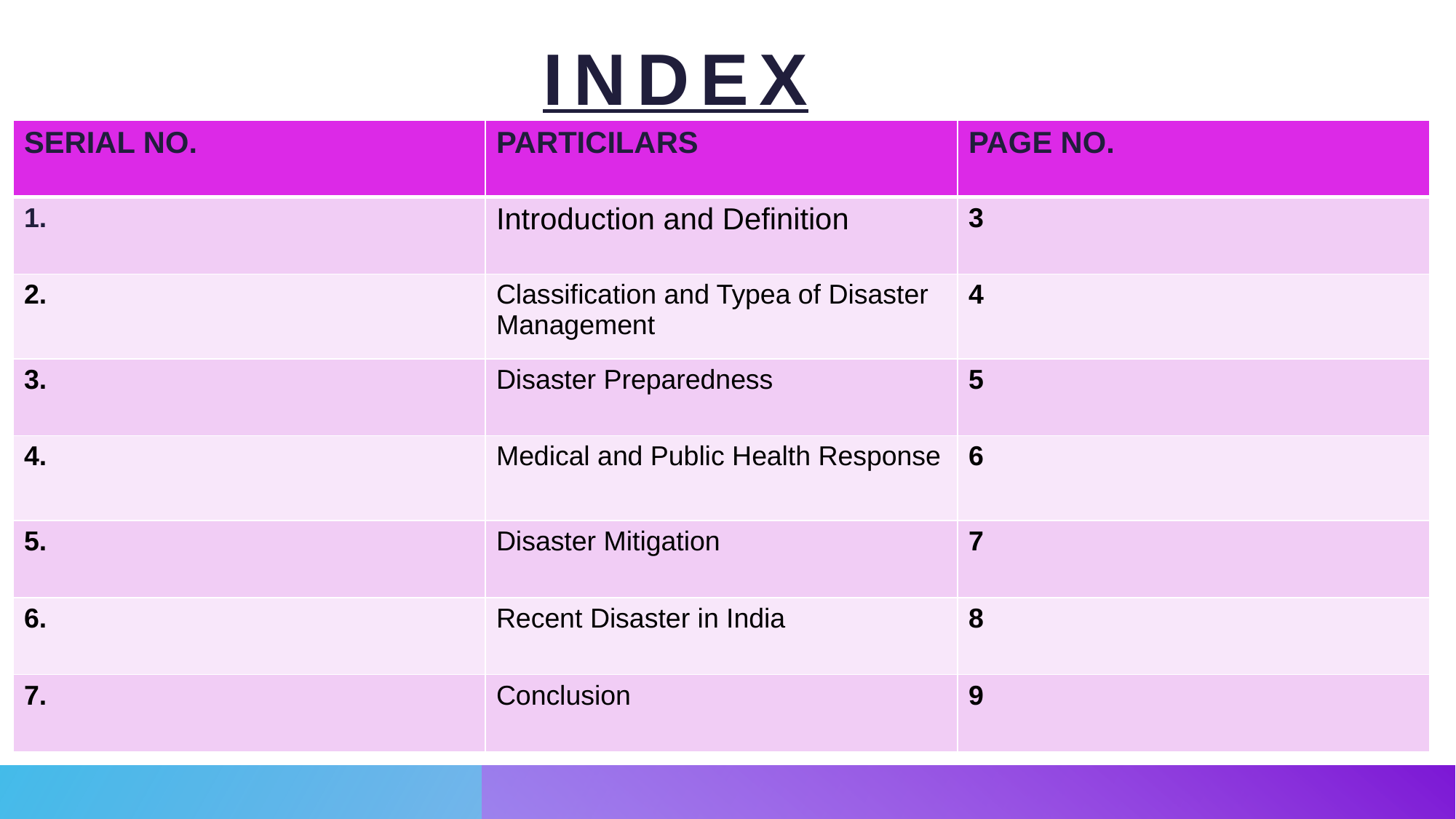

# INDEX
| SERIAL NO. | PARTICILARS | PAGE NO. |
| --- | --- | --- |
| 1. | Introduction and Definition | 3 |
| 2. | Classification and Typea of Disaster Management | 4 |
| 3. | Disaster Preparedness | 5 |
| 4. | Medical and Public Health Response | 6 |
| 5. | Disaster Mitigation | 7 |
| 6. | Recent Disaster in India | 8 |
| 7. | Conclusion | 9 |